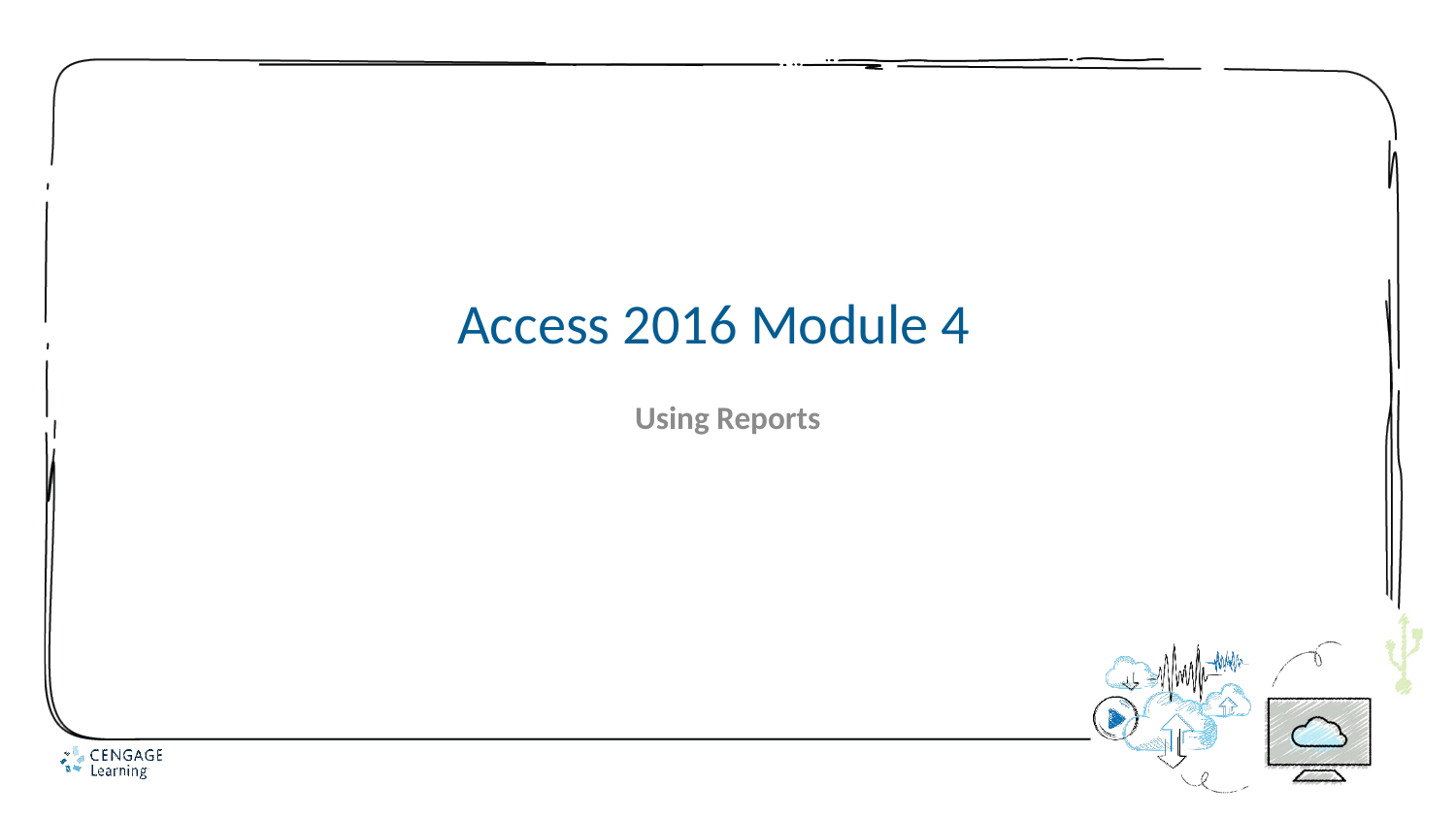

# Access 2016 Module 4
Using Reports